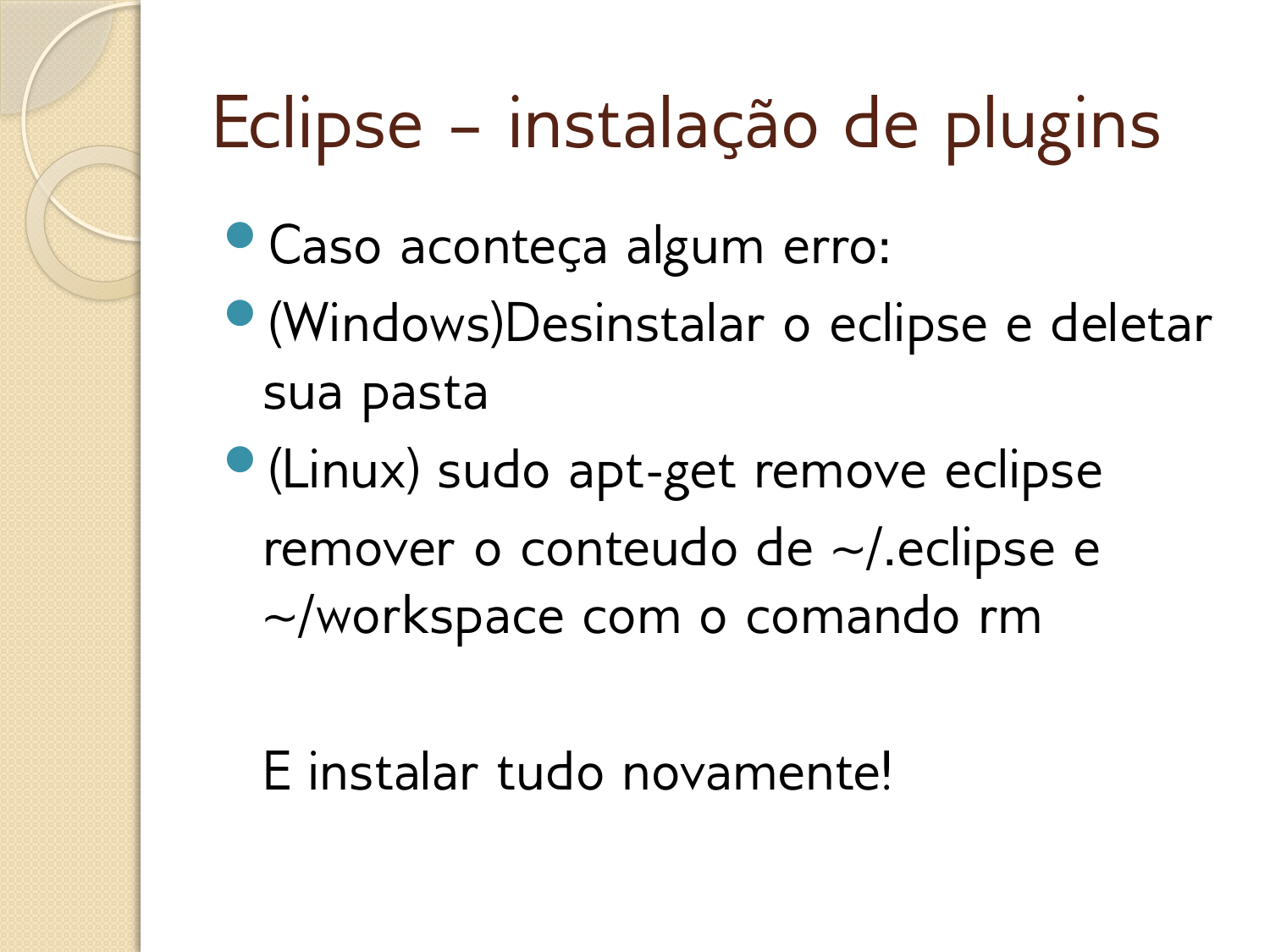

# Eclipse – instalação de plugins
Caso aconteça algum erro:
(Windows)Desinstalar o eclipse e deletar sua pasta
(Linux) sudo apt-get remove eclipse
	remover o conteudo de ~/.eclipse e ~/workspace com o comando rm

	E instalar tudo novamente!